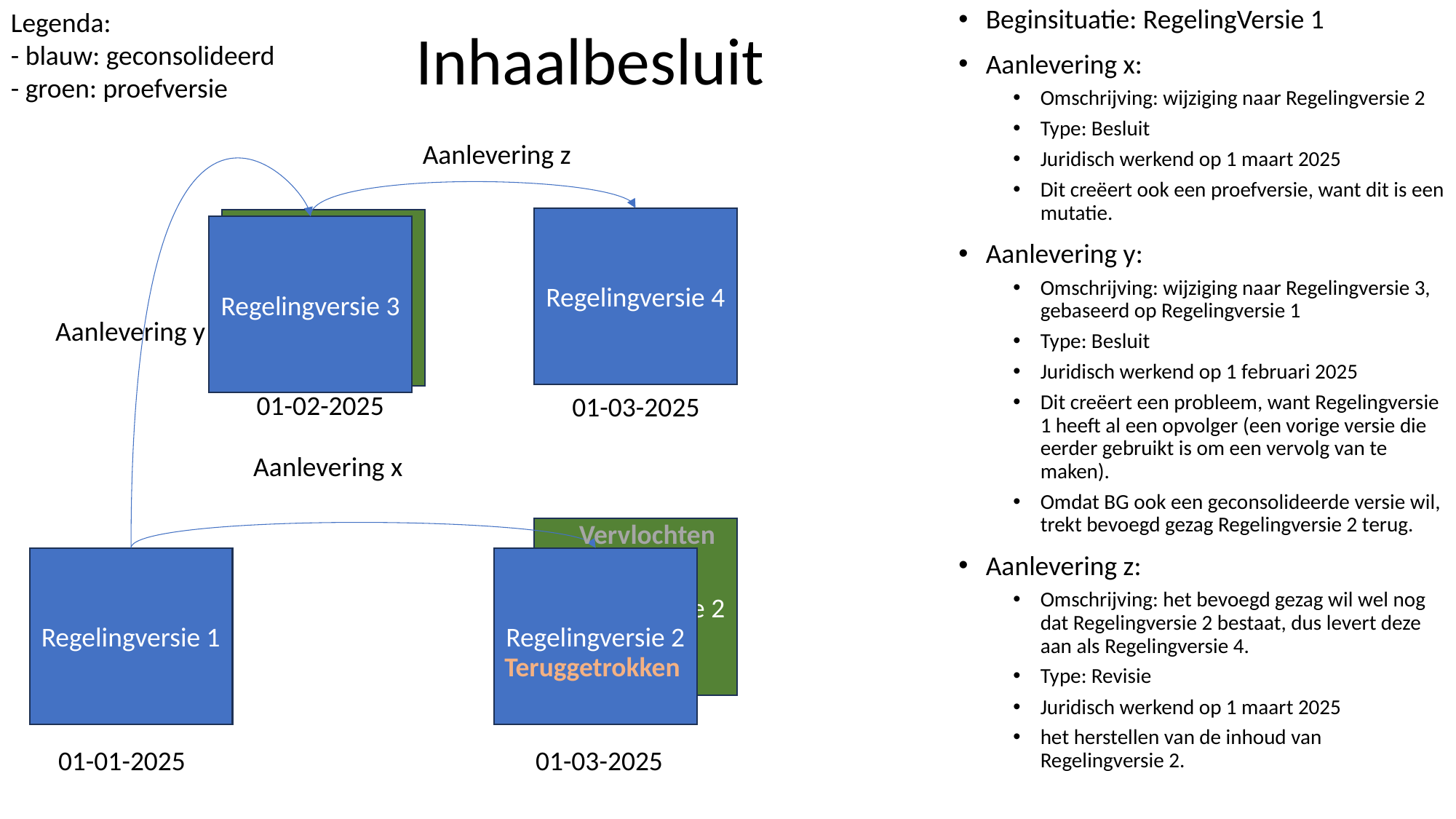

Legenda:
- blauw: geconsolideerd
- groen: proefversie

Beginsituatie: RegelingVersie 1
Aanlevering x:
Omschrijving: wijziging naar Regelingversie 2
Type: Besluit
Juridisch werkend op 1 maart 2025
Dit creëert ook een proefversie, want dit is een mutatie.
Aanlevering y:
Omschrijving: wijziging naar Regelingversie 3, gebaseerd op Regelingversie 1
Type: Besluit
Juridisch werkend op 1 februari 2025
Dit creëert een probleem, want Regelingversie 1 heeft al een opvolger (een vorige versie die eerder gebruikt is om een vervolg van te maken).
Omdat BG ook een geconsolideerde versie wil, trekt bevoegd gezag Regelingversie 2 terug.
Aanlevering z:
Omschrijving: het bevoegd gezag wil wel nog dat Regelingversie 2 bestaat, dus levert deze aan als Regelingversie 4.
Type: Revisie
Juridisch werkend op 1 maart 2025
het herstellen van de inhoud van Regelingversie 2.
# Inhaalbesluit
Aanlevering z
Regelingversie 4
Regelingversie 3
Regelingversie 3
Aanlevering y
01-02-2025
01-03-2025
Aanlevering x
Vervlochten
Regelingversie 2
Regelingversie 1
Regelingversie 2
Teruggetrokken
01-01-2025
01-03-2025